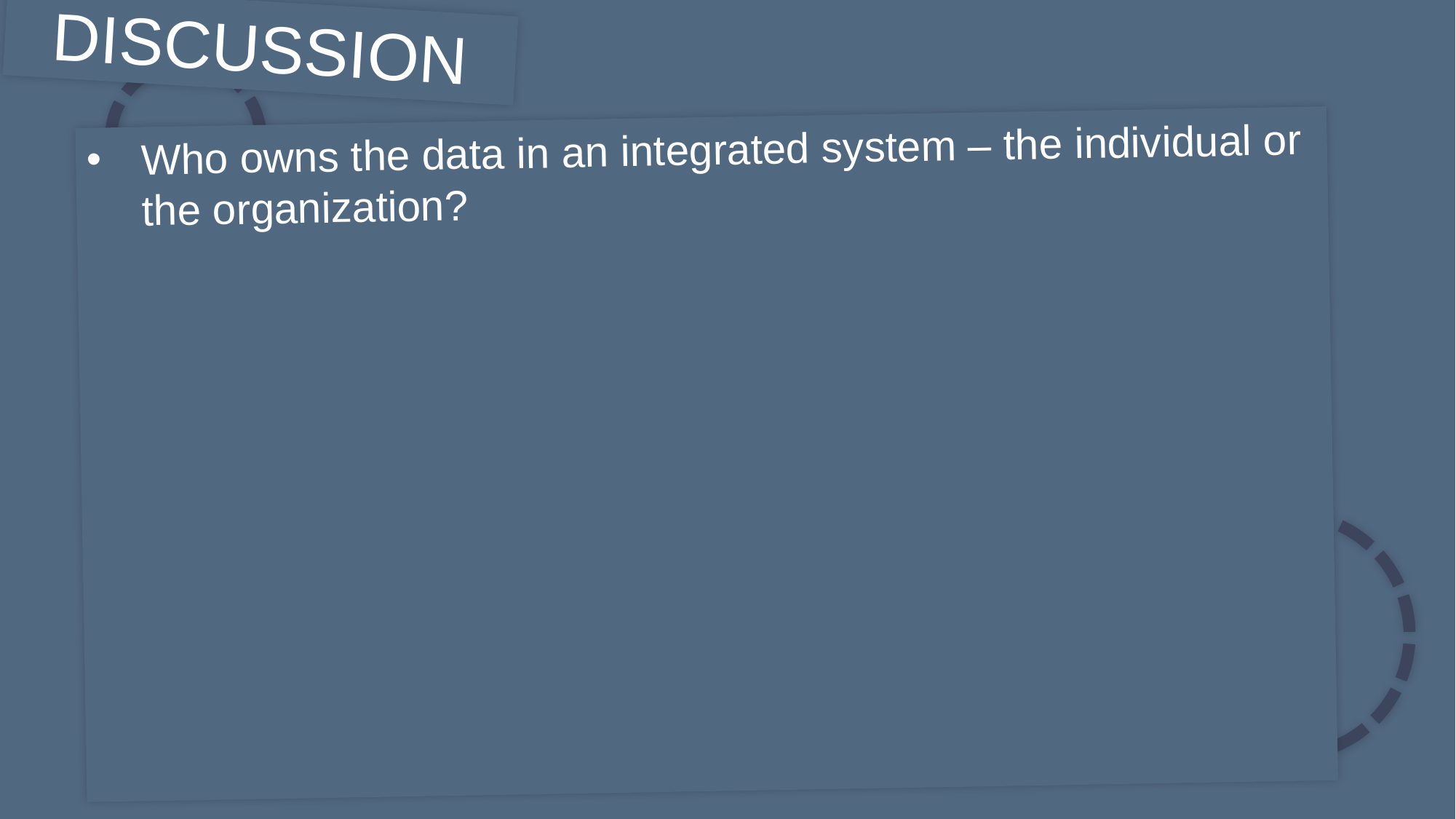

DISCUSSION

Who owns the data in an integrated system – the individual or the organization?